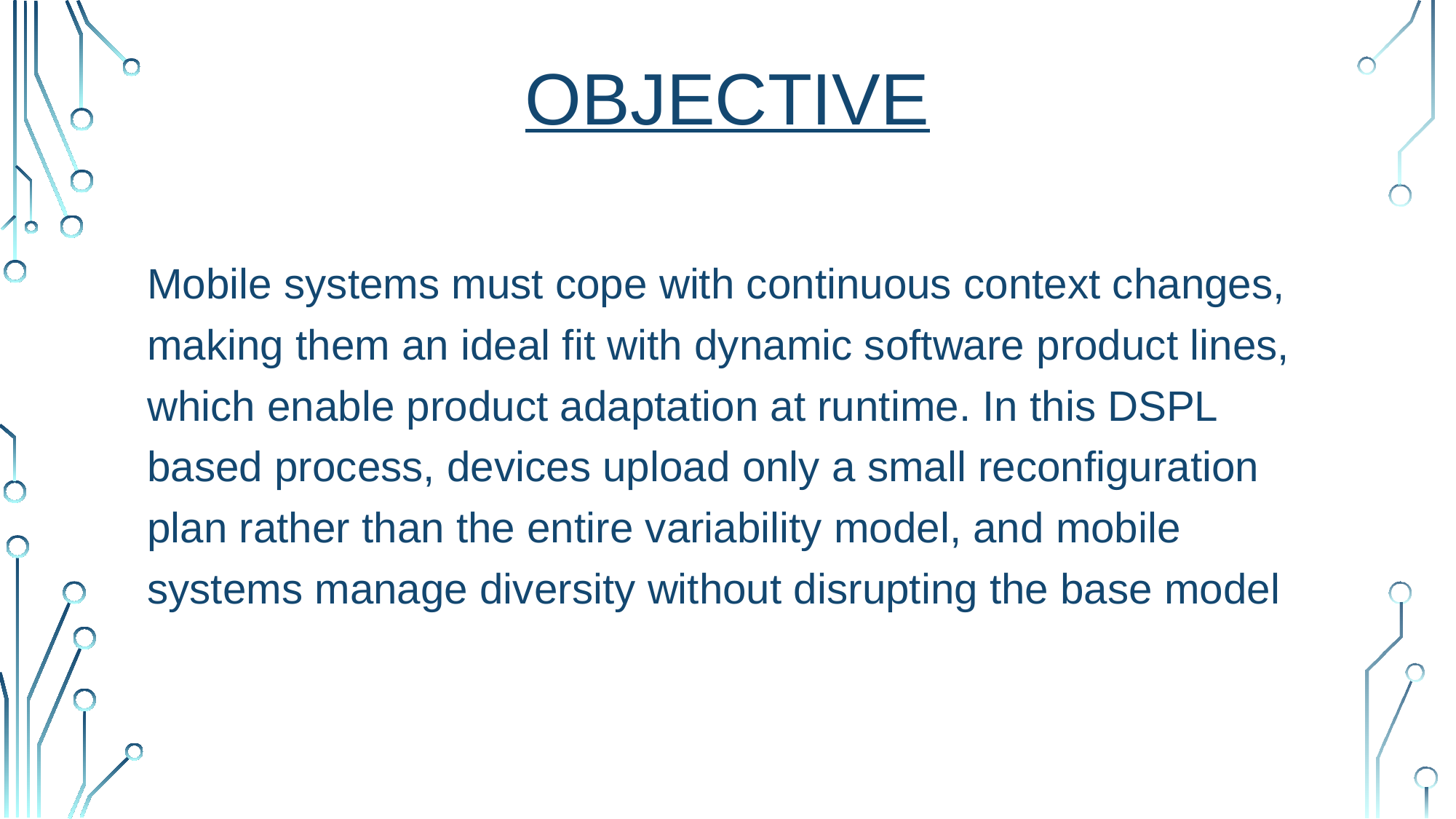

# objective
Mobile systems must cope with continuous context changes, making them an ideal fit with dynamic software product lines, which enable product adaptation at runtime. In this DSPL based process, devices upload only a small reconfiguration plan rather than the entire variability model, and mobile systems manage diversity without disrupting the base model